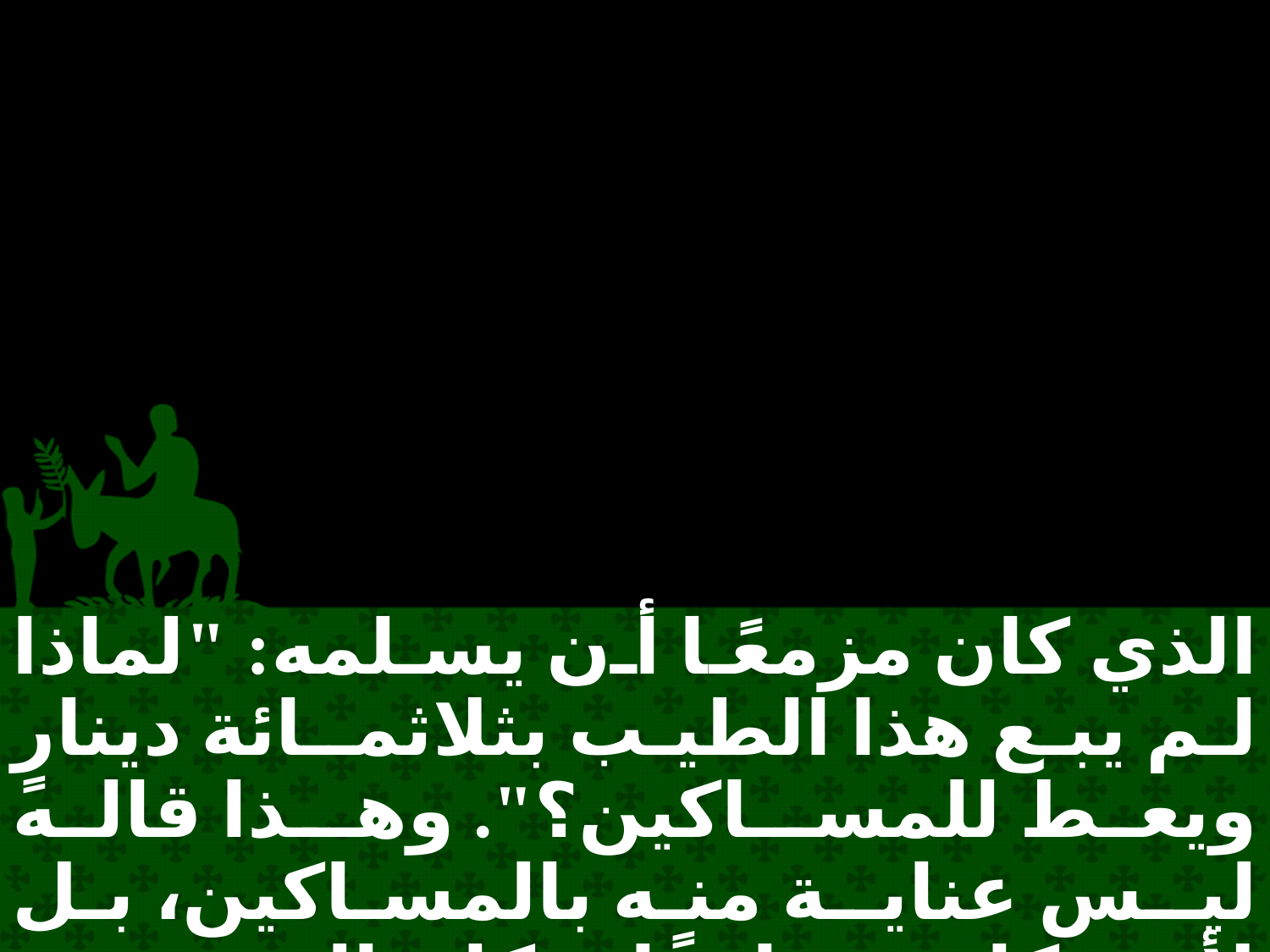

الذي كان مزمعًا أن يسلمه: "لماذا لم يبع هذا الطيب بثلاثمـائة دينارٍ ويعط للمسـاكين؟". وهـذا قاله ليـس عنايـة منه بالمساكين، بل لأنه كان سارقًا، وكان الصندوق عنده، وكان يحمل ما يلقى فيه.